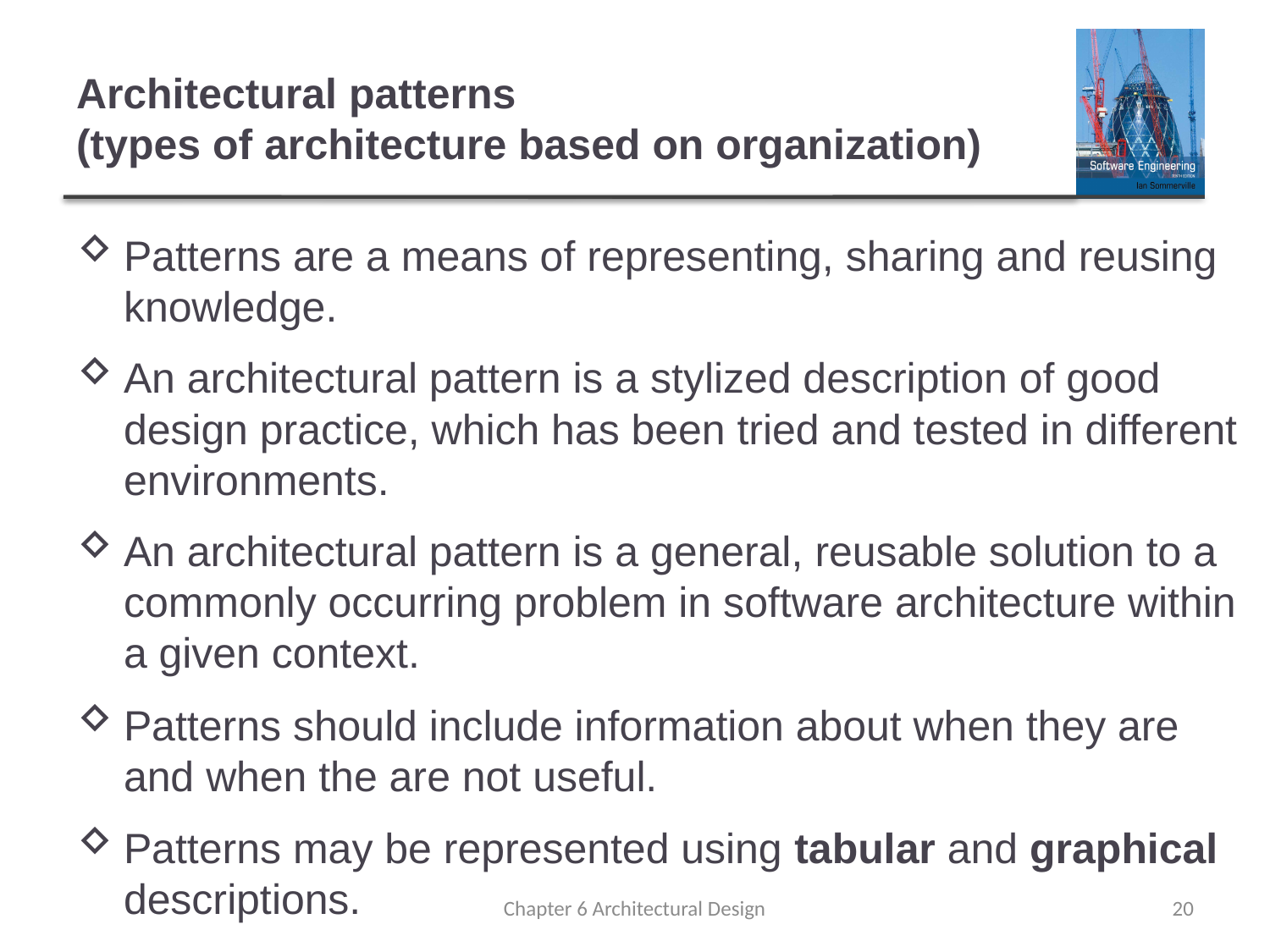

# Architectural patterns (types of architecture based on organization)
Patterns are a means of representing, sharing and reusing knowledge.
An architectural pattern is a stylized description of good design practice, which has been tried and tested in different environments.
An architectural pattern is a general, reusable solution to a commonly occurring problem in software architecture within a given context.
Patterns should include information about when they are and when the are not useful.
Patterns may be represented using tabular and graphical descriptions.

Chapter 6 Architectural Design
20